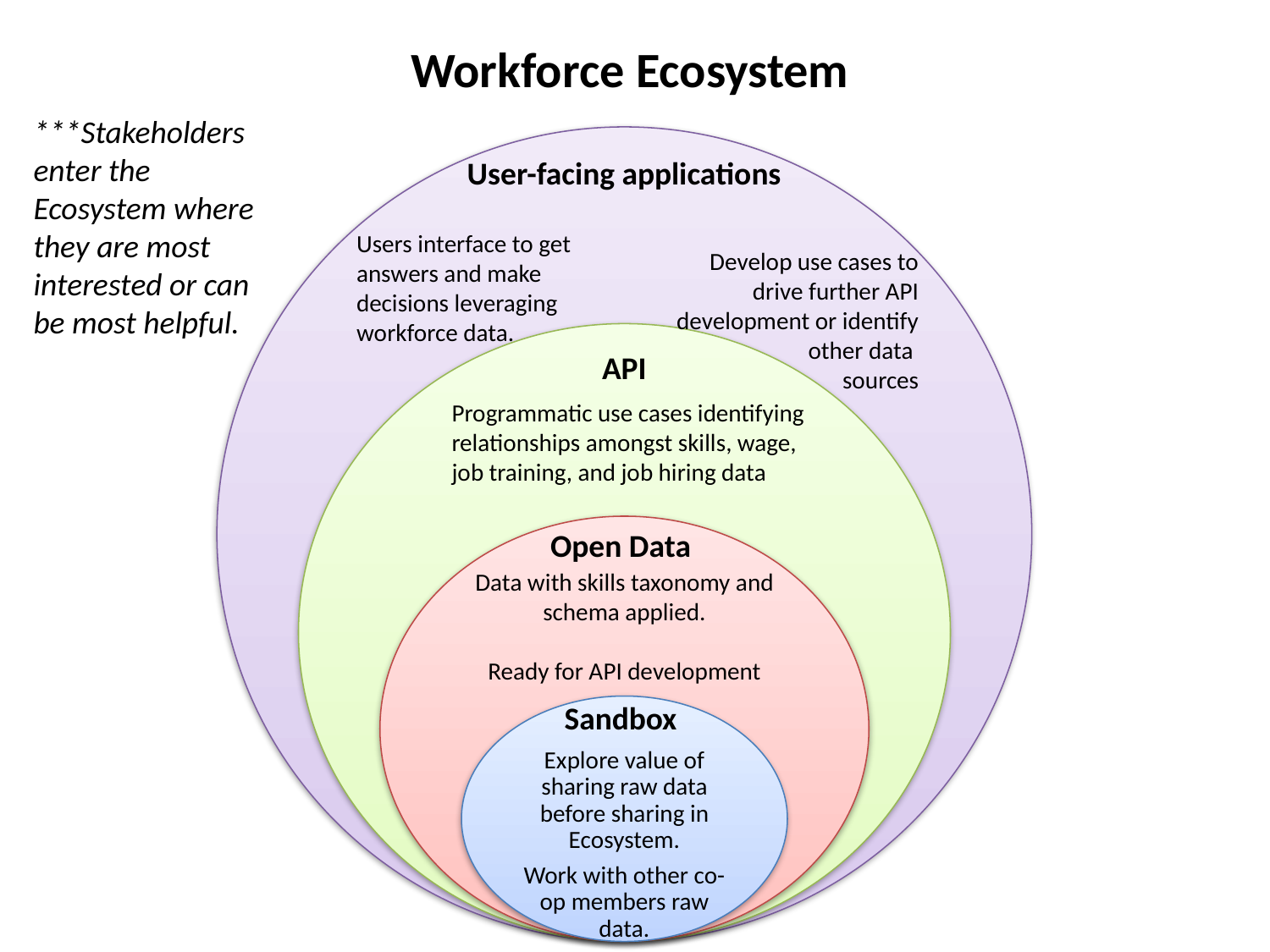

Workforce Ecosystem
***Stakeholders enter the Ecosystem where they are most interested or can be most helpful.
User-facing applications

API

Open Data

Sandbox
Explore value of sharing raw data before sharing in Ecosystem.
Work with other co-op members raw data.

Users interface to get answers and make decisions leveraging workforce data.

Develop use cases to drive further API development or identify other data
sources

Programmatic use cases identifying relationships amongst skills, wage, job training, and job hiring data

Data with skills taxonomy and schema applied.

Ready for API development